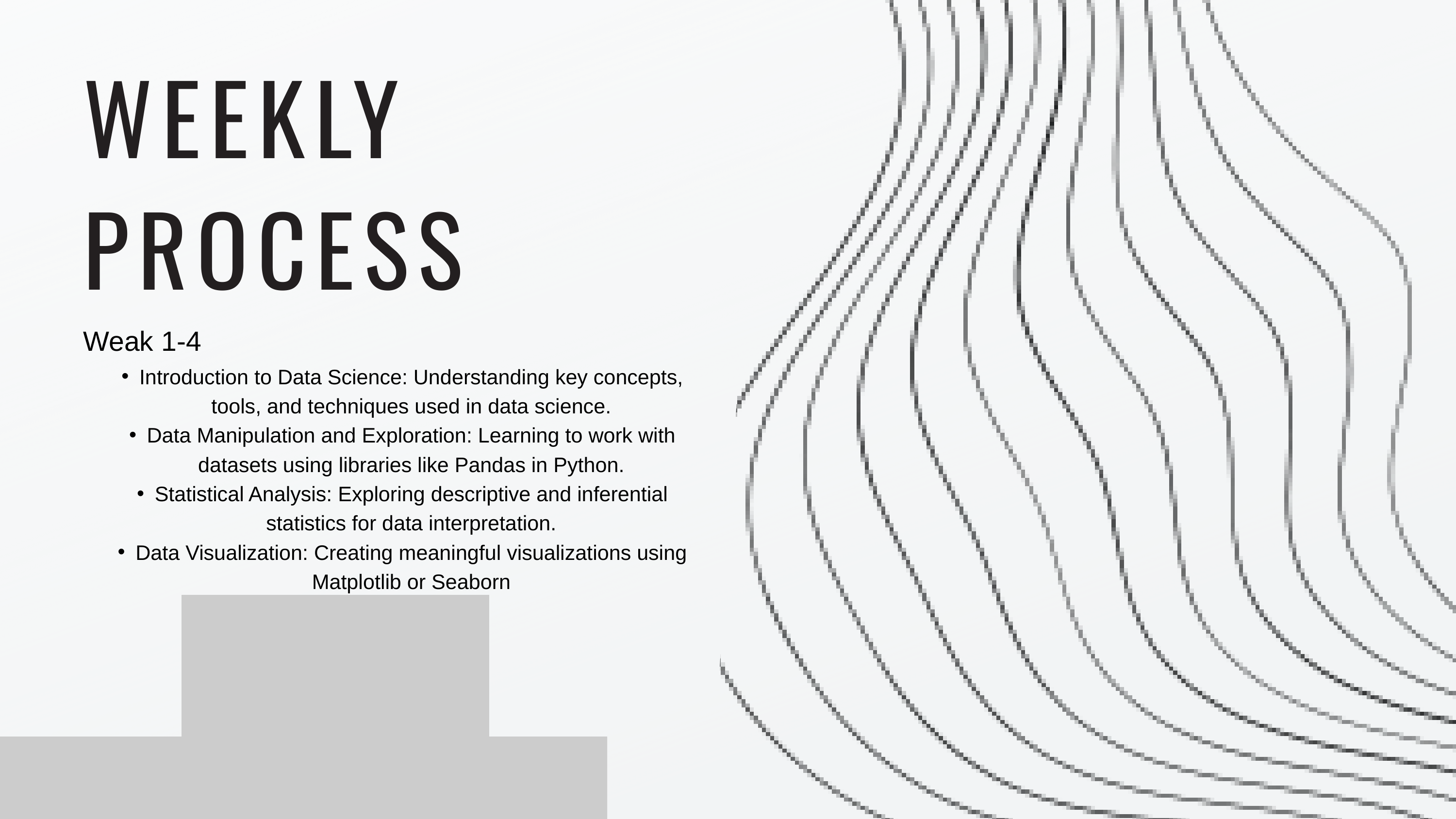

WEEKLY PROCESS
Weak 1-4
Introduction to Data Science: Understanding key concepts, tools, and techniques used in data science.
Data Manipulation and Exploration: Learning to work with datasets using libraries like Pandas in Python.
Statistical Analysis: Exploring descriptive and inferential statistics for data interpretation.
Data Visualization: Creating meaningful visualizations using Matplotlib or Seaborn